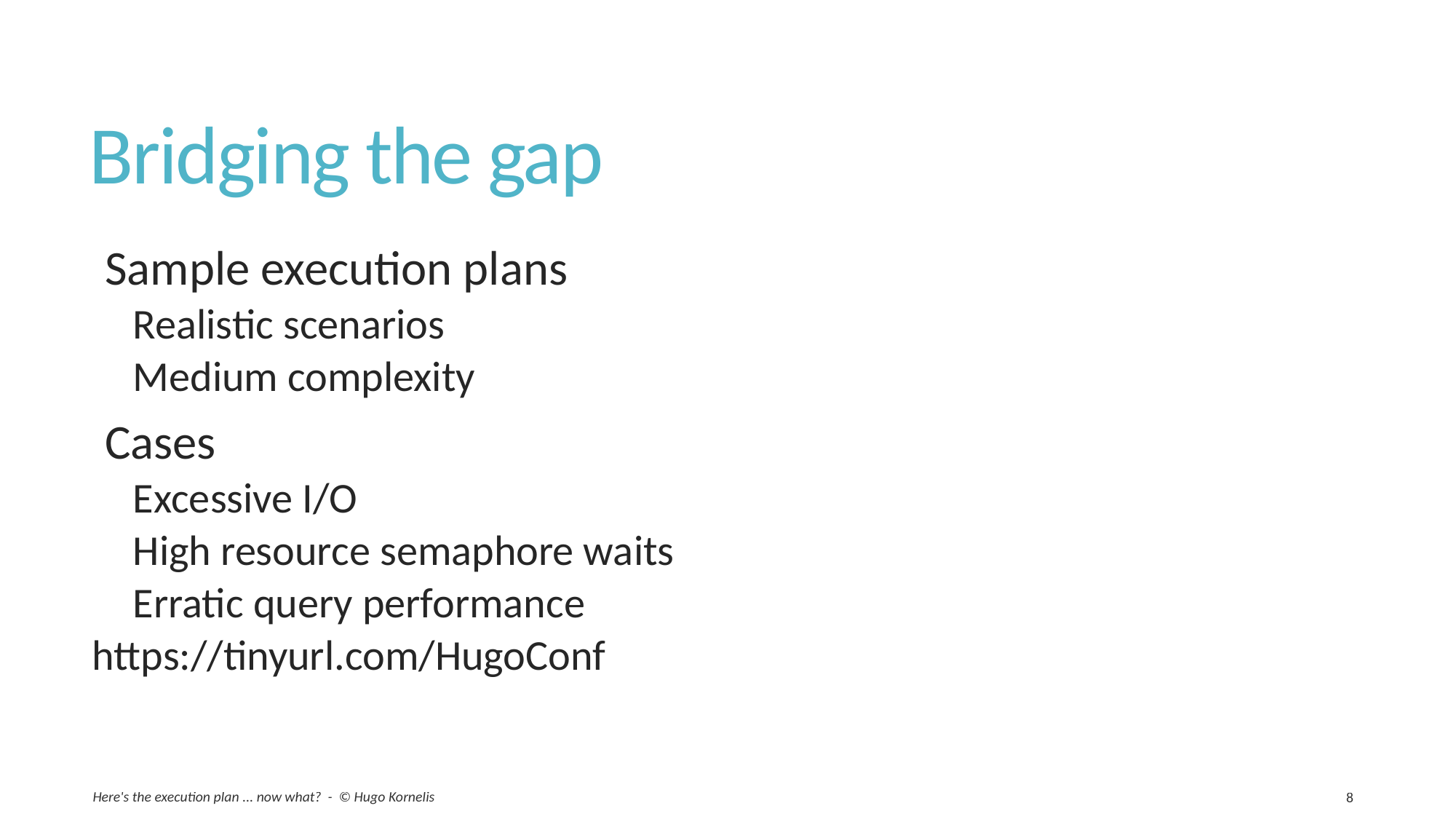

# Bridging the gap
Sample execution plans
Realistic scenarios
Medium complexity
Cases
Excessive I/O
High resource semaphore waits
Erratic query performance
https://tinyurl.com/HugoConf
Here's the execution plan ... now what?  -  © Hugo Kornelis
8